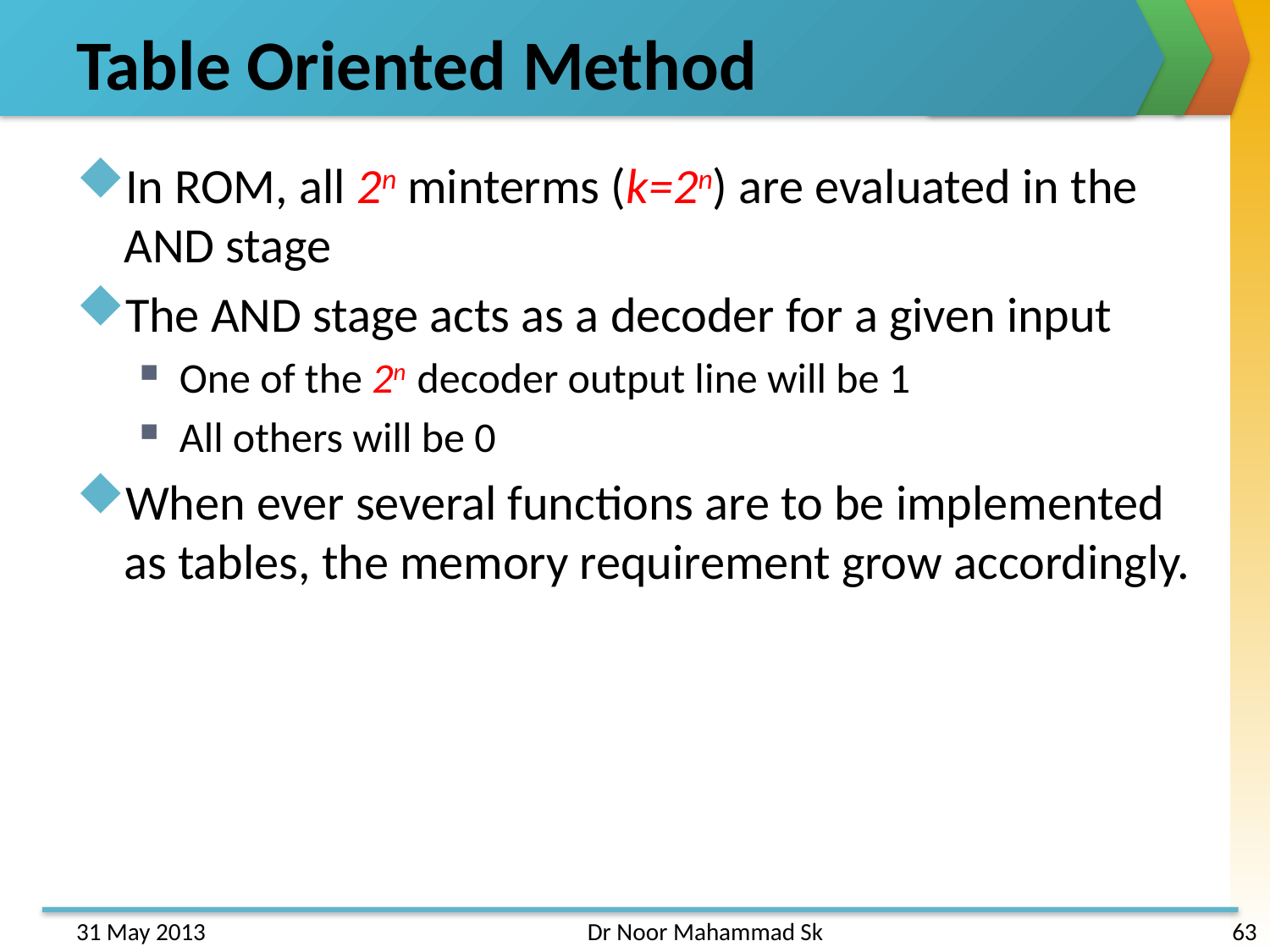

# Table Oriented Method
In ROM, all 2n minterms (k=2n) are evaluated in the AND stage
The AND stage acts as a decoder for a given input
One of the 2n  decoder output line will be 1
All others will be 0
When ever several functions are to be implemented as tables, the memory requirement grow accordingly.
31 May 2013
Dr Noor Mahammad Sk
63